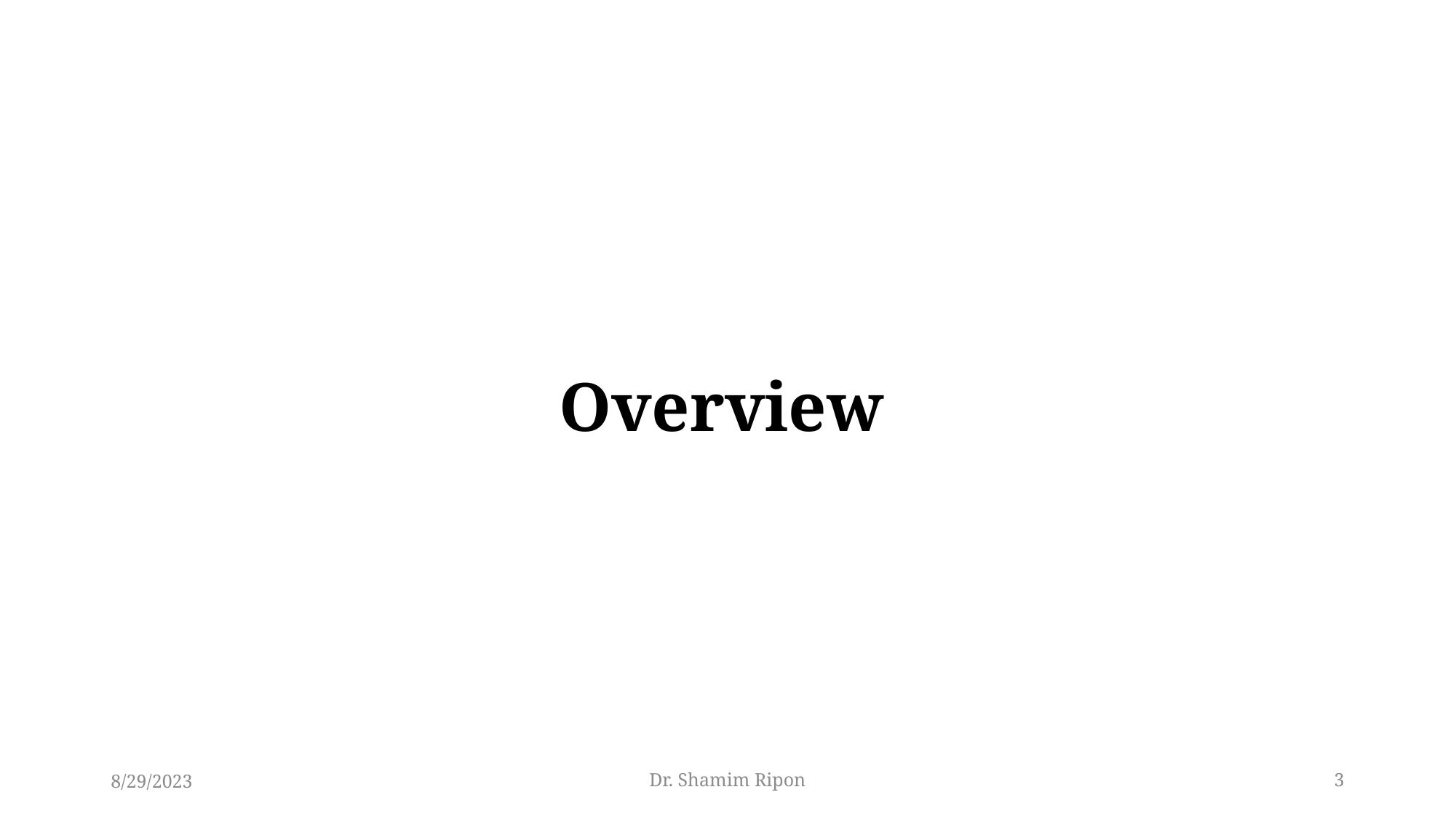

# Overview
8/29/2023
Dr. Shamim Ripon
3